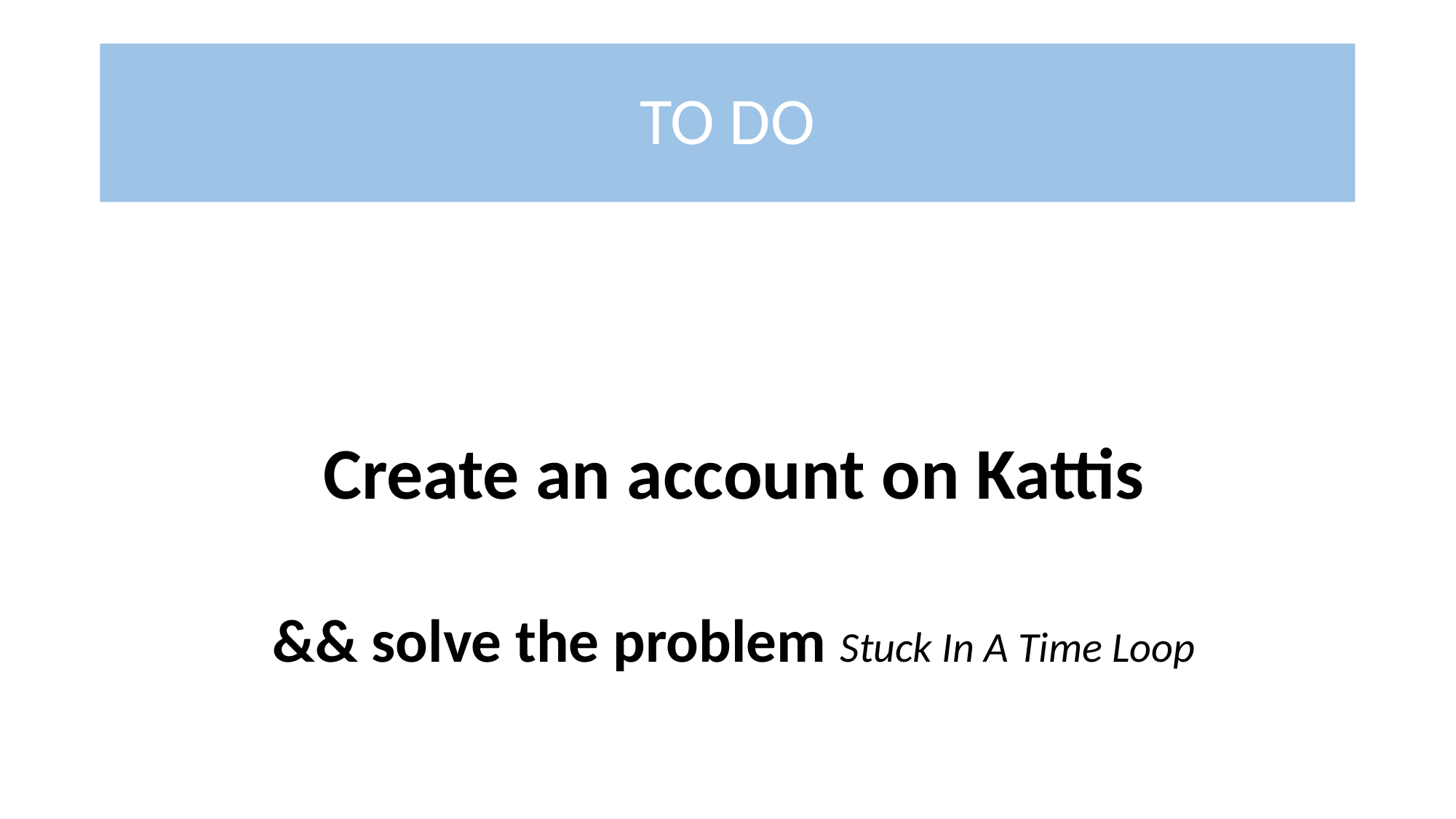

# TO DO
Create an account on Kattis
&& solve the problem Stuck In A Time Loop